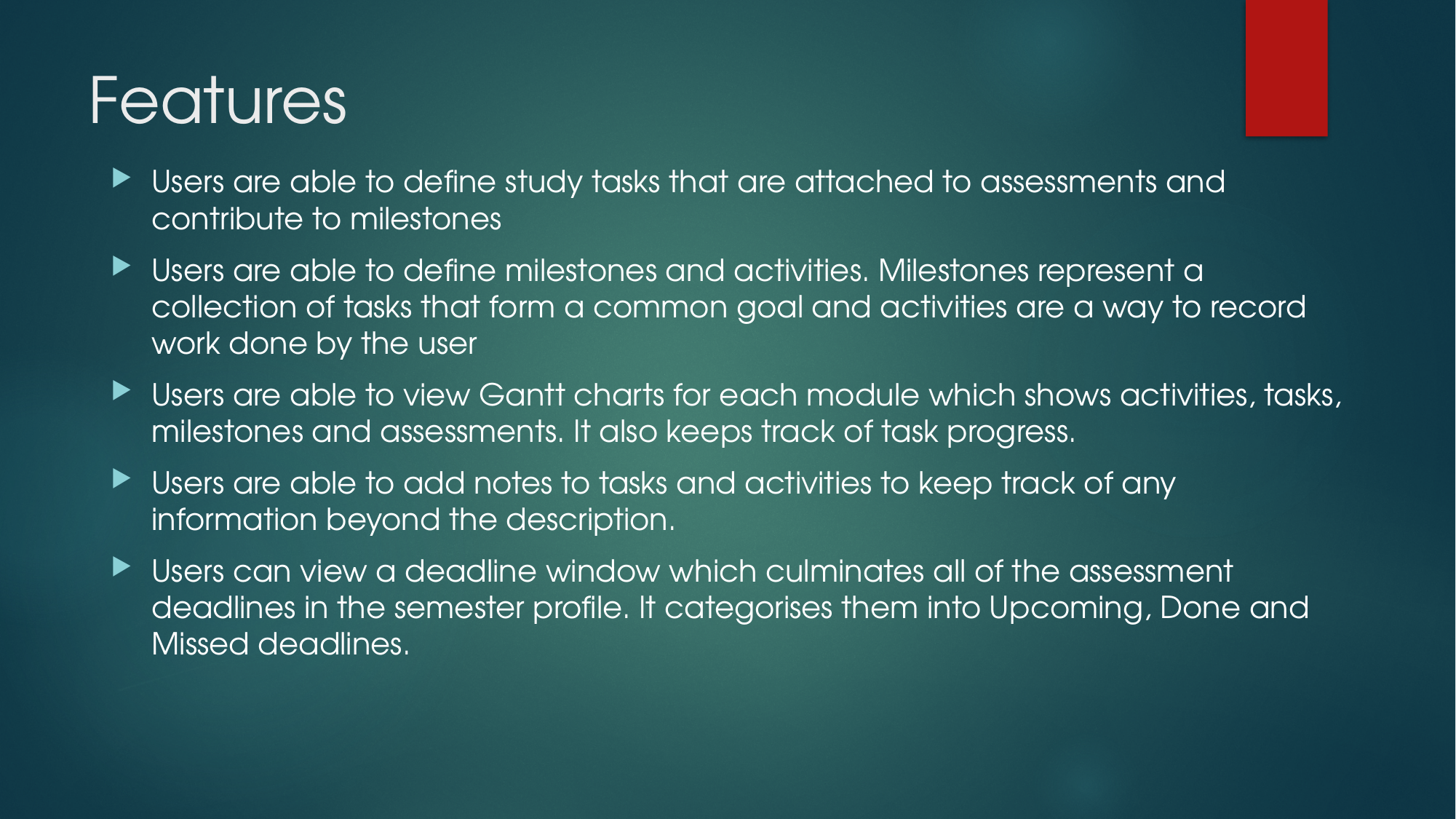

# Features
Users are able to define study tasks that are attached to assessments and contribute to milestones
Users are able to define milestones and activities. Milestones represent a collection of tasks that form a common goal and activities are a way to record work done by the user
Users are able to view Gantt charts for each module which shows activities, tasks, milestones and assessments. It also keeps track of task progress.
Users are able to add notes to tasks and activities to keep track of any information beyond the description.
Users can view a deadline window which culminates all of the assessment deadlines in the semester profile. It categorises them into Upcoming, Done and Missed deadlines.